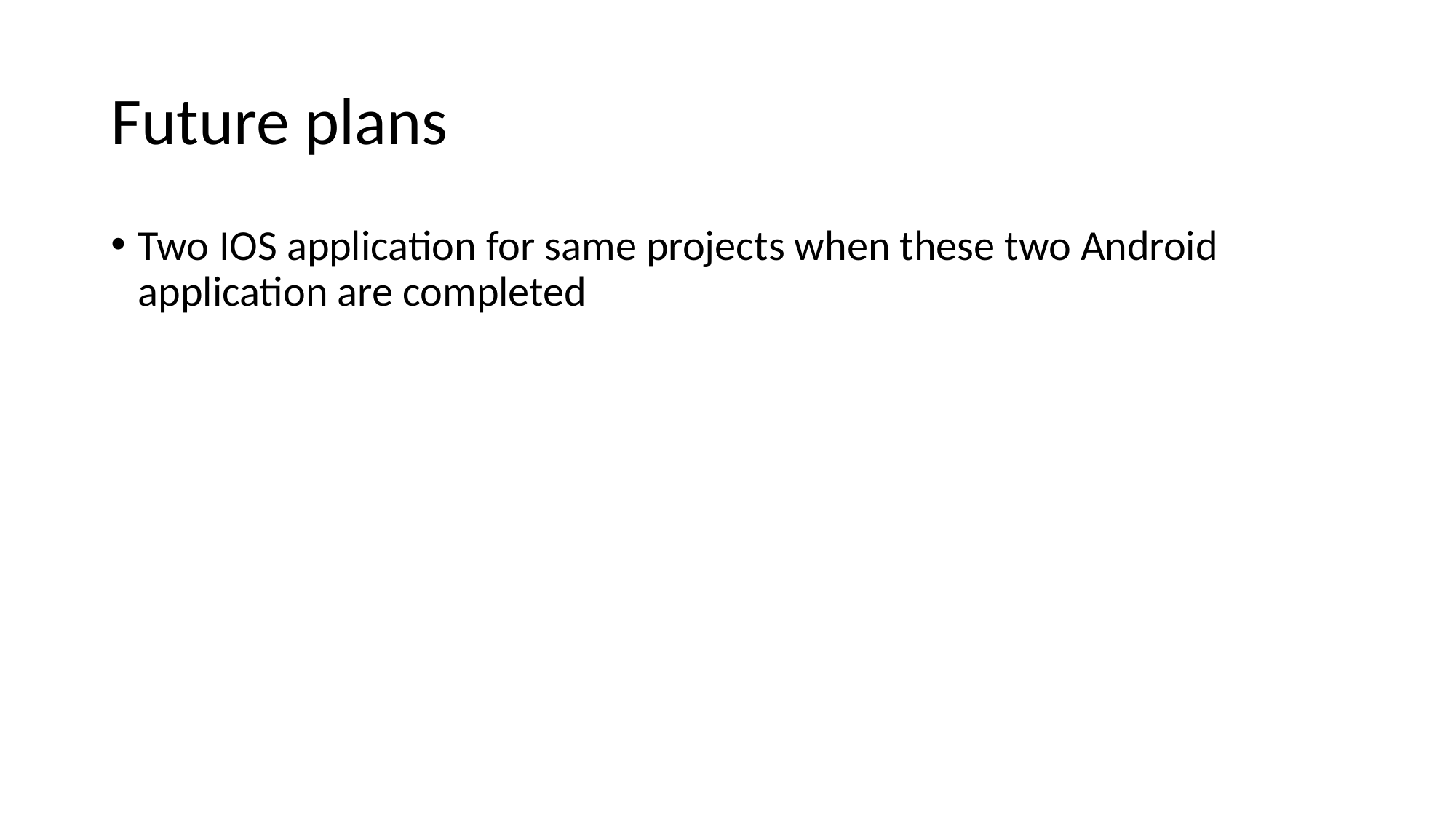

# Future plans
Two IOS application for same projects when these two Android application are completed